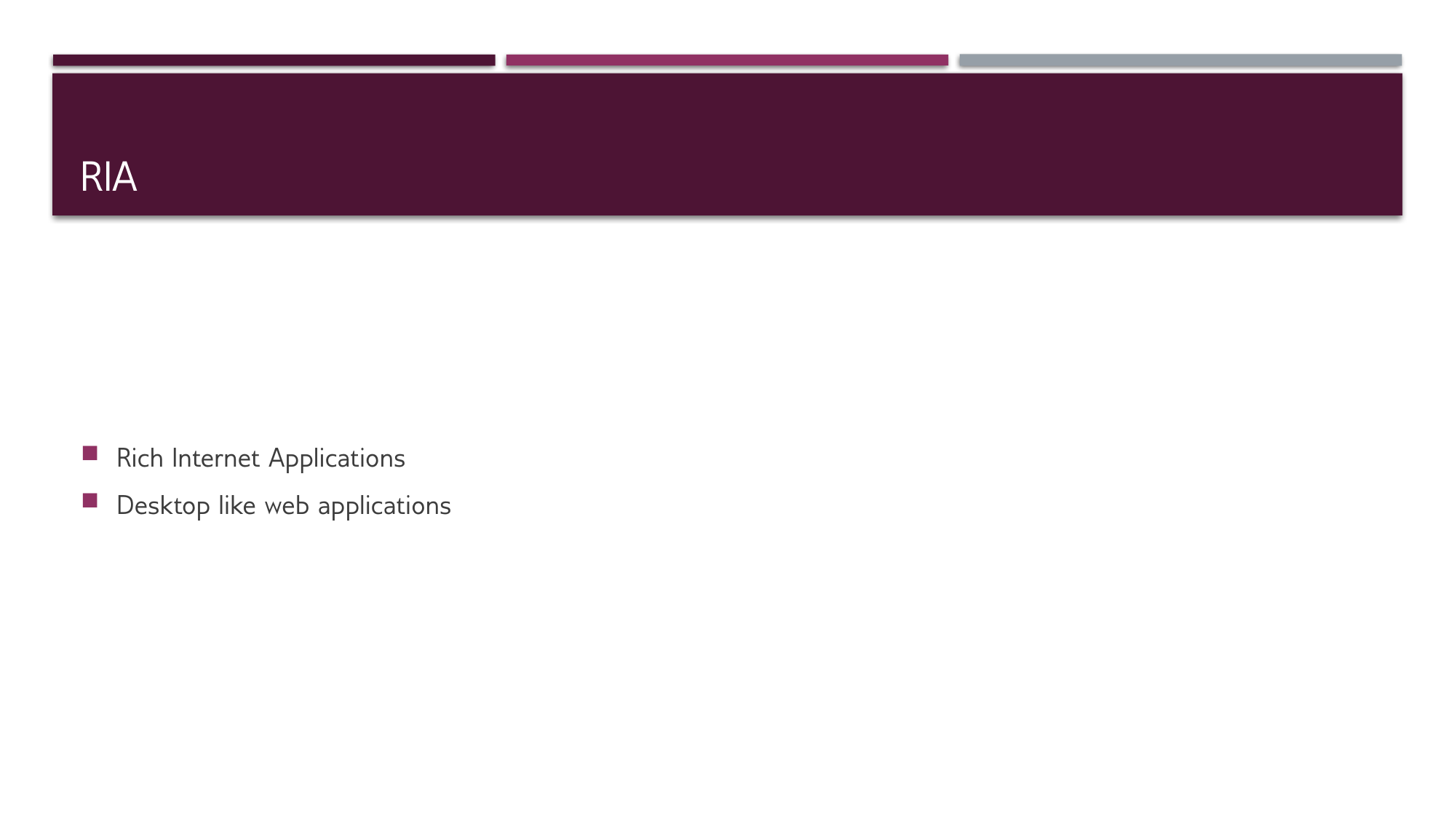

# RIA
Rich Internet Applications
Desktop like web applications